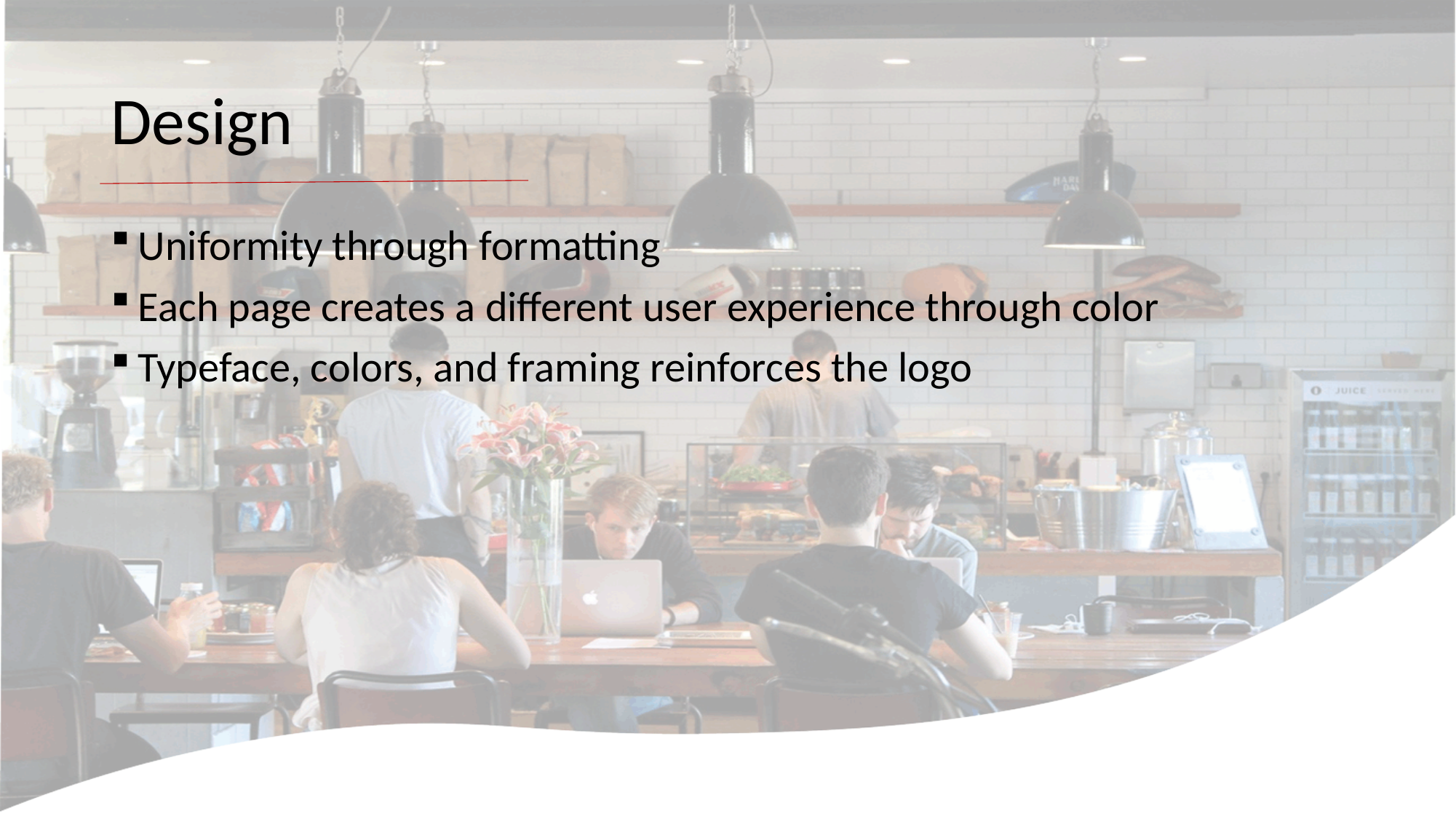

# Design
Uniformity through formatting
Each page creates a different user experience through color
Typeface, colors, and framing reinforces the logo